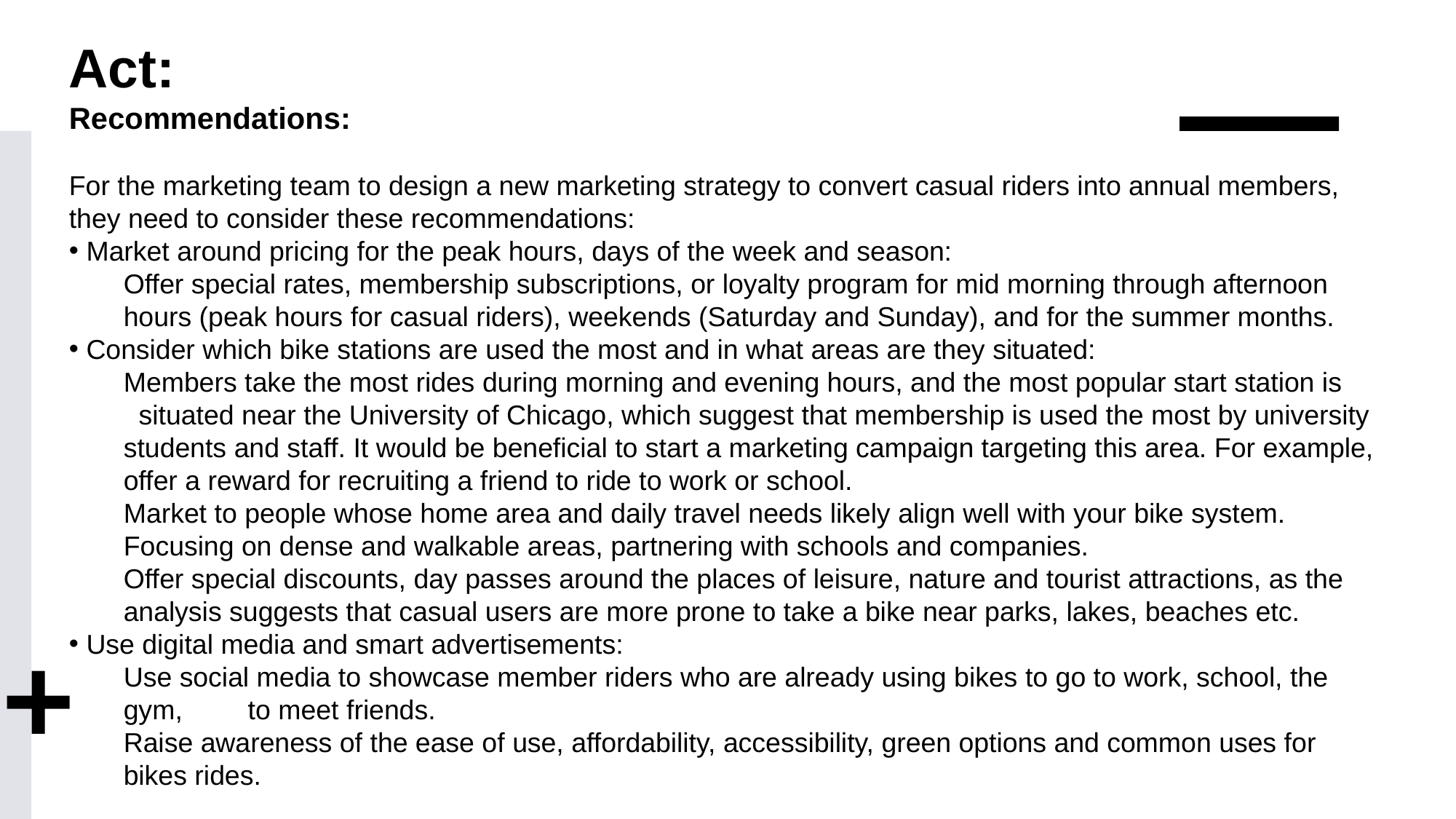

Act:
Recommendations:

For the marketing team to design a new marketing strategy to convert casual riders into annual members, they need to consider these recommendations:
 Market around pricing for the peak hours, days of the week and season:
Offer special rates, membership subscriptions, or loyalty program for mid morning through afternoon     hours (peak hours for casual riders), weekends (Saturday and Sunday), and for the summer months.
 Consider which bike stations are used the most and in what areas are they situated:
Members take the most rides during morning and evening hours, and the most popular start station is        situated near the University of Chicago, which suggest that membership is used the most by university students and staff. It would be beneficial to start a marketing campaign targeting this area. For example, offer a reward for recruiting a friend to ride to work or school.
Market to people whose home area and daily travel needs likely align well with your bike system. Focusing on dense and walkable areas, partnering with schools and companies.
Offer special discounts, day passes around the places of leisure, nature and tourist attractions, as the analysis suggests that casual users are more prone to take a bike near parks, lakes, beaches etc.
 Use digital media and smart advertisements:
Use social media to showcase member riders who are already using bikes to go to work, school, the gym,  	  to meet friends.
Raise awareness of the ease of use, affordability, accessibility, green options and common uses for bikes rides.